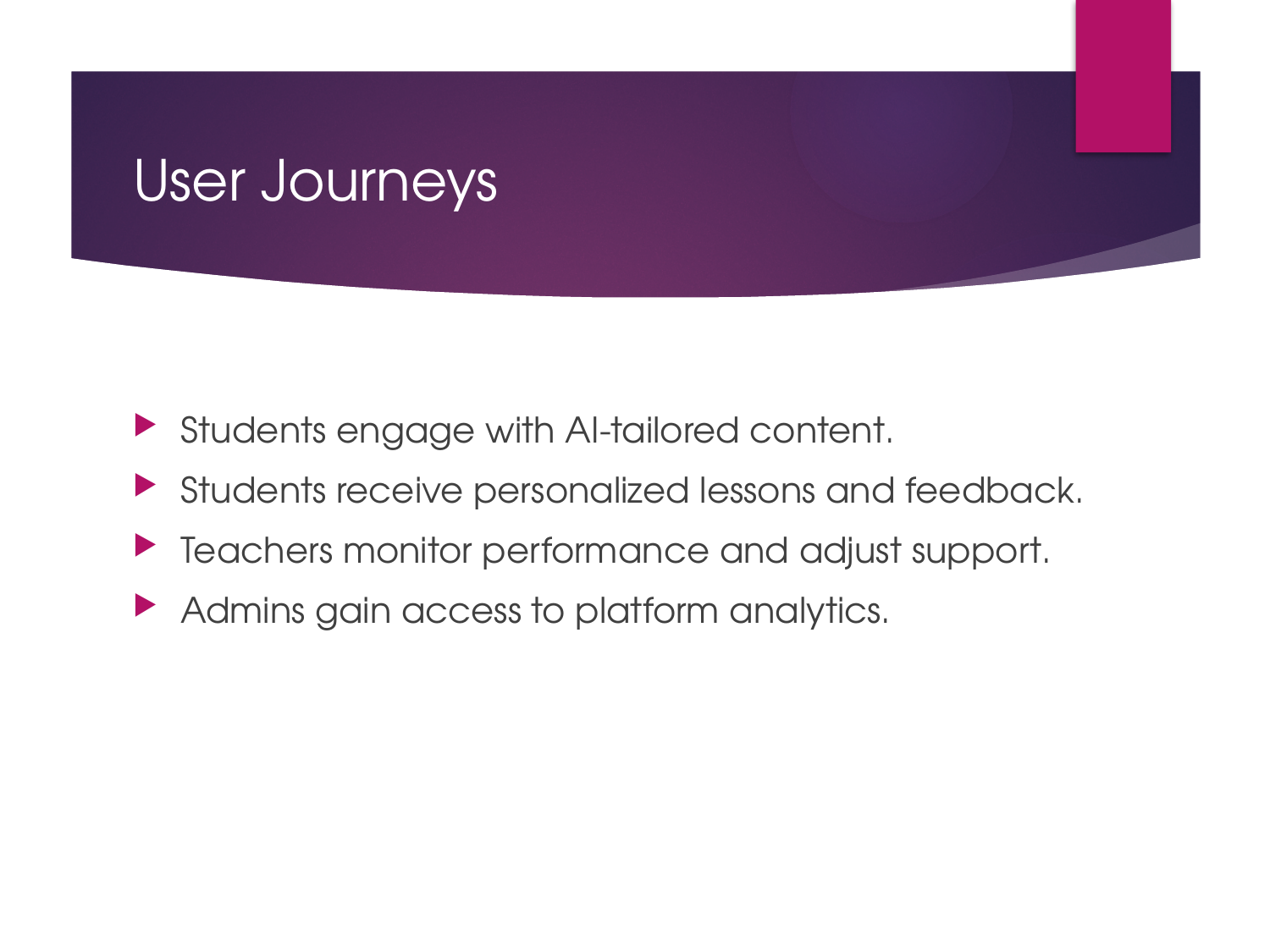

# User Journeys

Students engage with AI-tailored content.
Students receive personalized lessons and feedback.
Teachers monitor performance and adjust support.
Admins gain access to platform analytics.